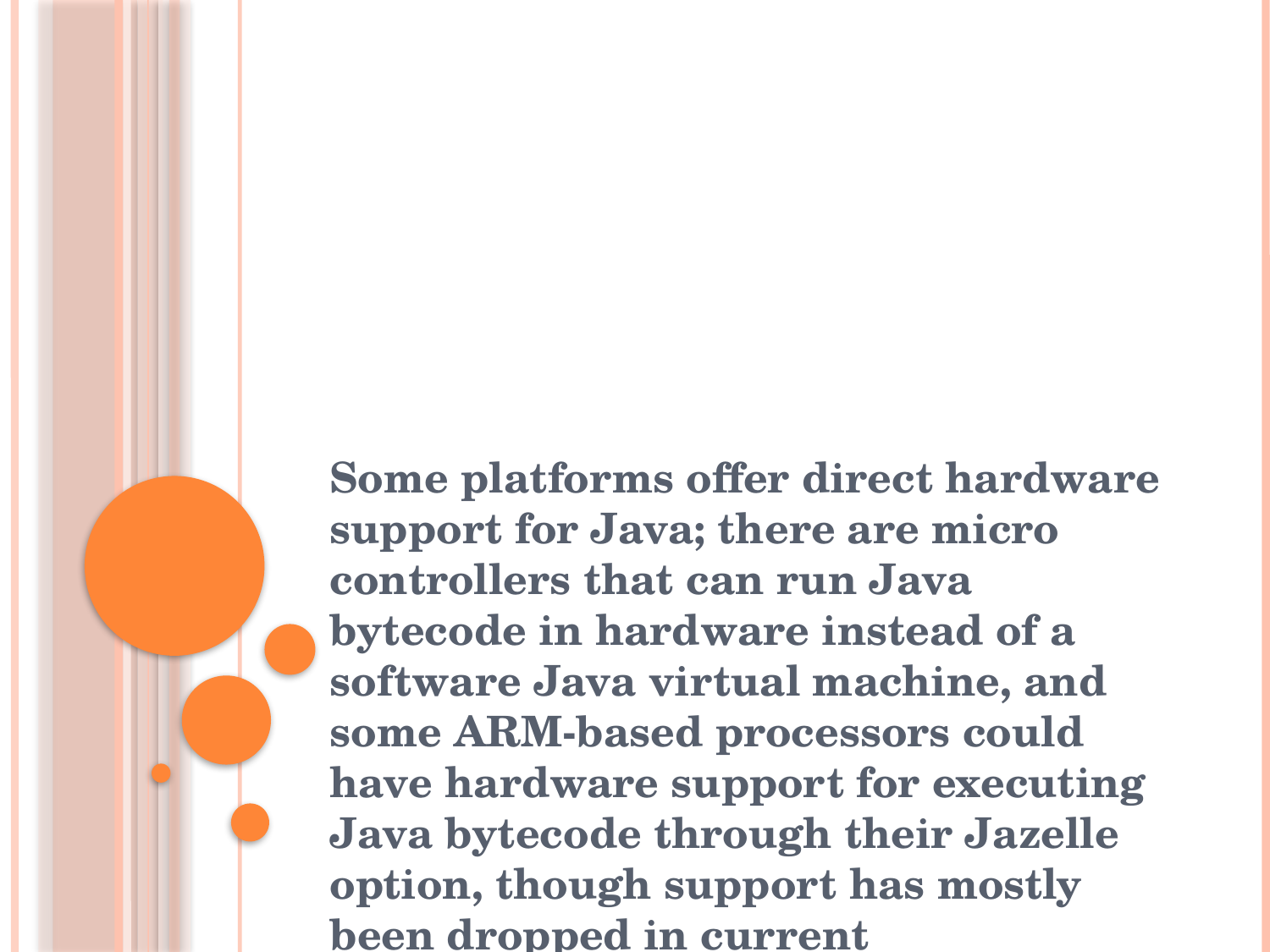

#
Some platforms offer direct hardware support for Java; there are micro controllers that can run Java bytecode in hardware instead of a software Java virtual machine, and some ARM-based processors could have hardware support for executing Java bytecode through their Jazelle option, though support has mostly been dropped in current implementations of ARM.